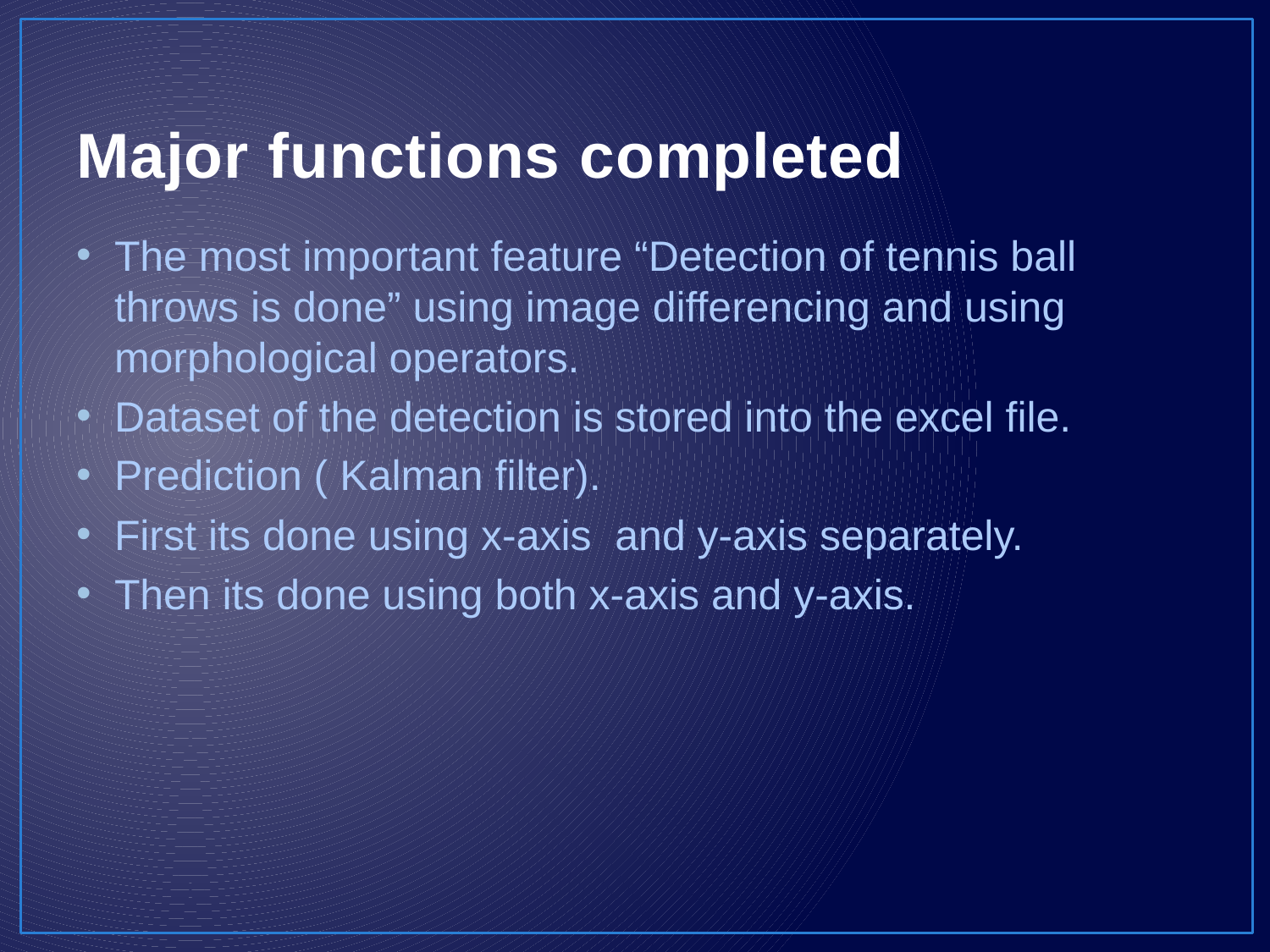

# Major functions completed
The most important feature “Detection of tennis ball throws is done” using image differencing and using morphological operators.
Dataset of the detection is stored into the excel file.
Prediction ( Kalman filter).
First its done using x-axis  and y-axis separately.
Then its done using both x-axis and y-axis.